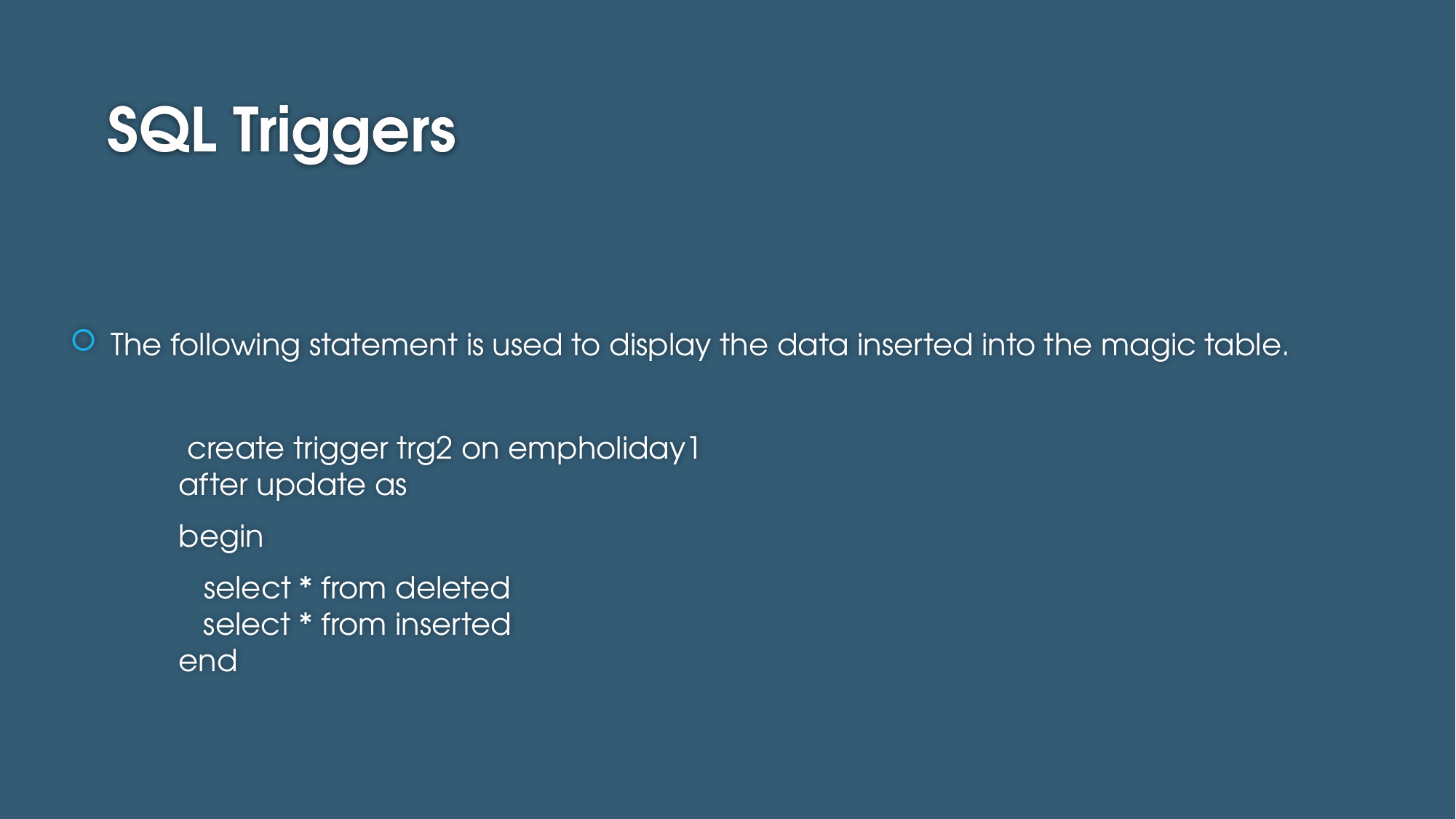

# SQL Triggers
The following statement is used to display the data inserted into the magic table.

	 create trigger trg2 on empholiday1
             after update as
             begin
                select * from deleted
                select * from inserted
             end